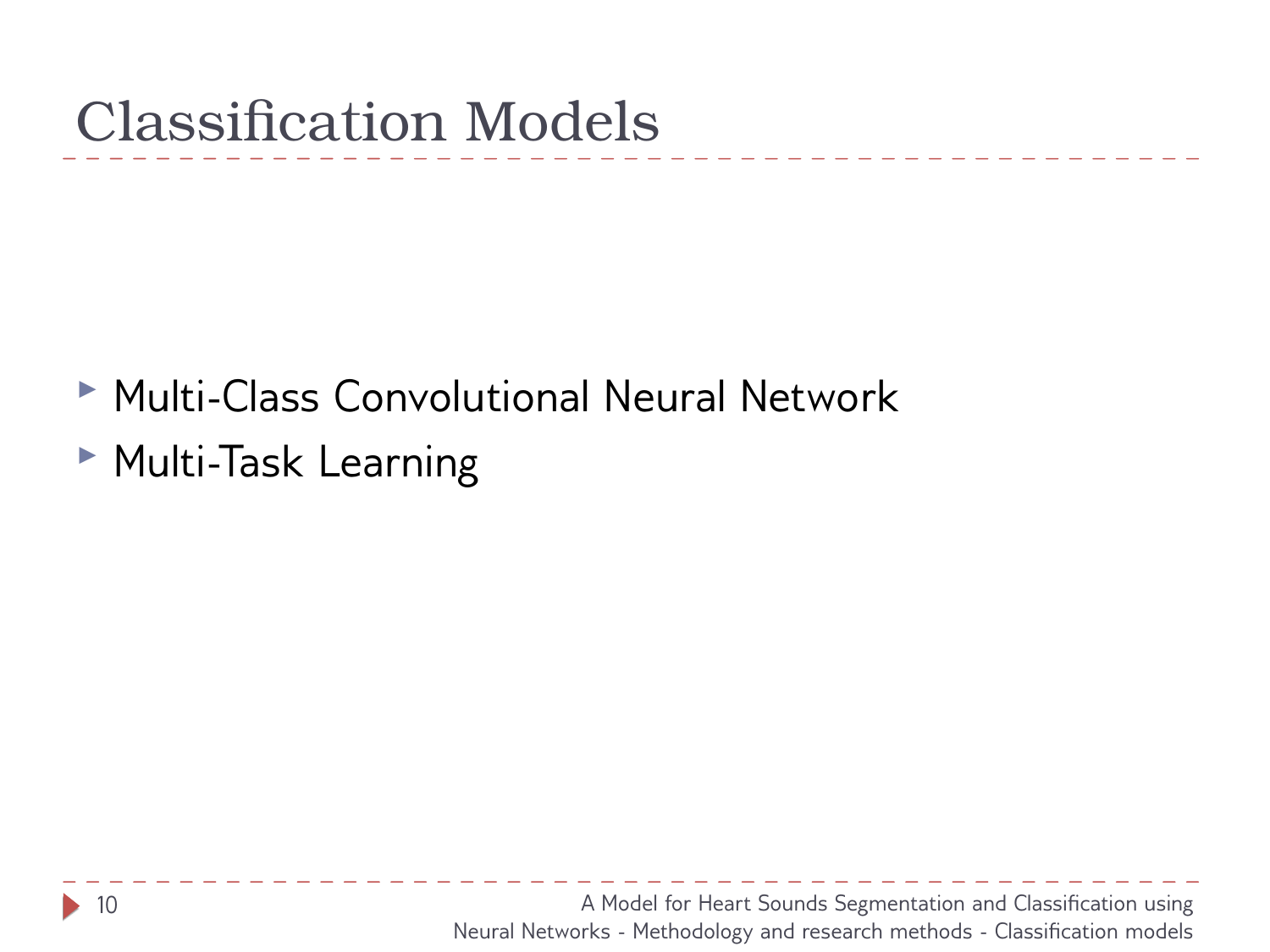

Classification Models
Multi-Class Convolutional Neural Network
Multi-Task Learning
A Model for Heart Sounds Segmentation and Classification using
 Neural Networks - Methodology and research methods - Classification models
10